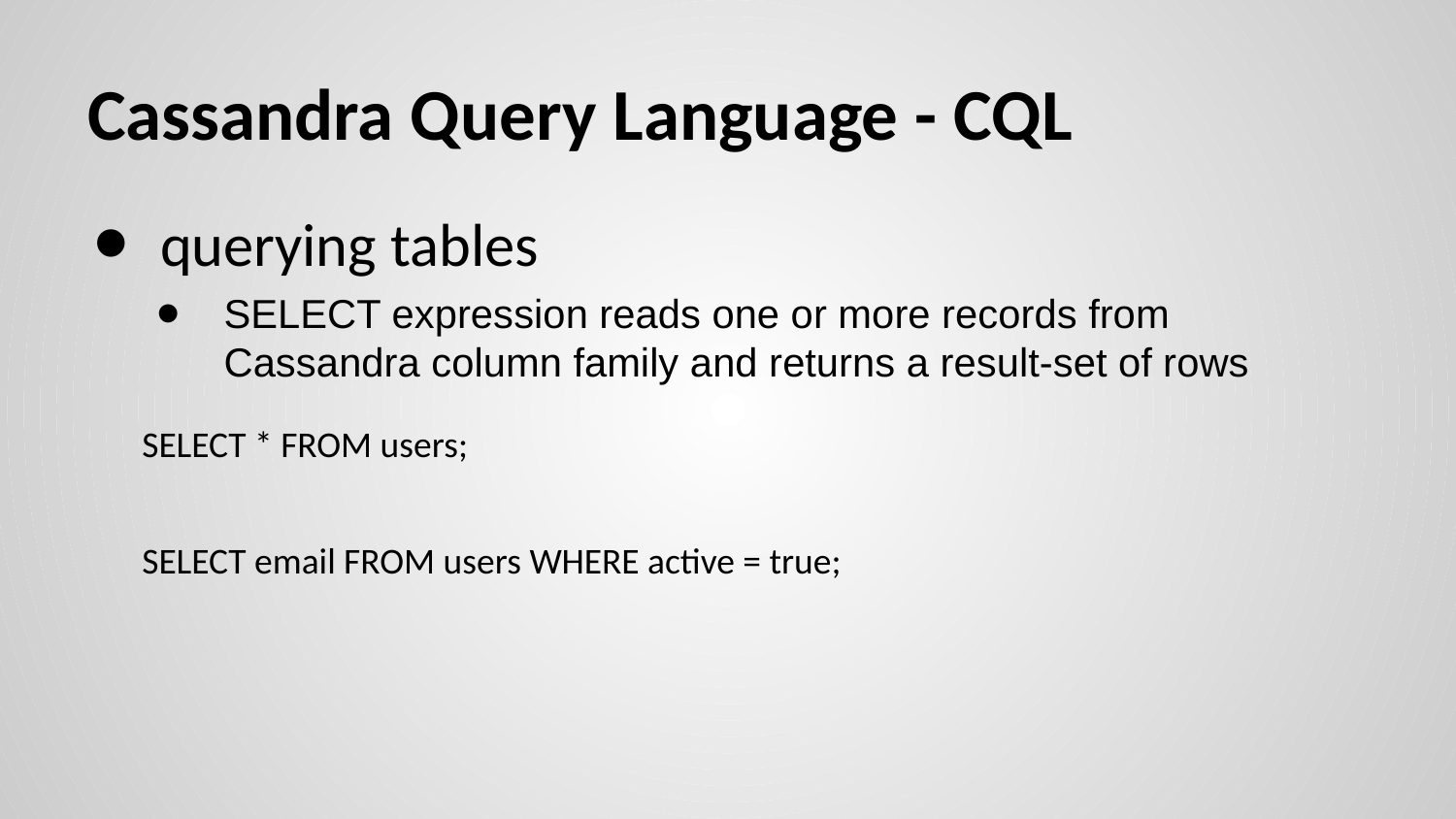

# Cassandra Query Language - CQL
querying tables
SELECT expression reads one or more records from Cassandra column family and returns a result-set of rows
	SELECT * FROM users;

	SELECT email FROM users WHERE active = true;